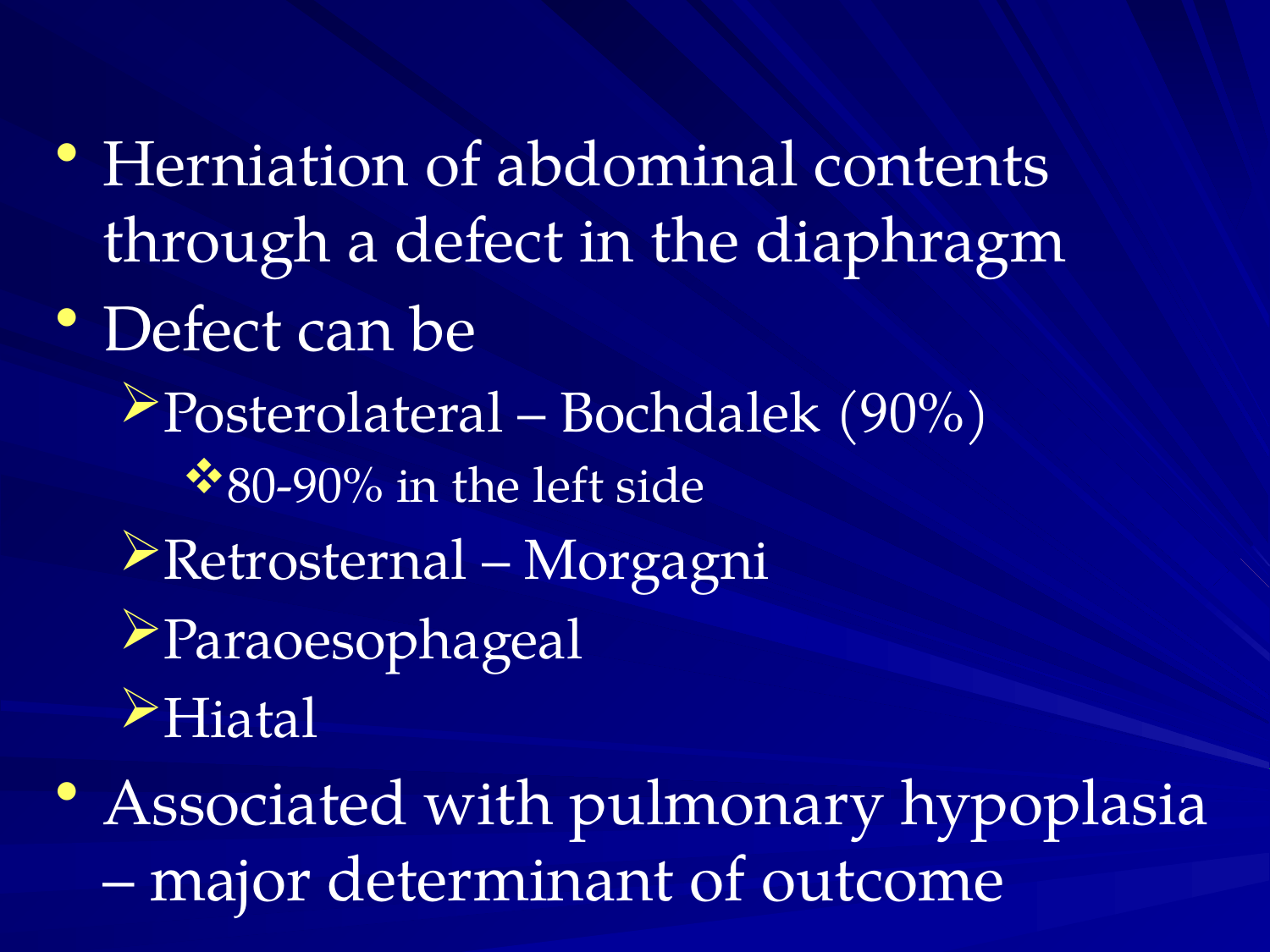

Herniation of abdominal contents through a defect in the diaphragm
Defect can be
Posterolateral – Bochdalek (90%)
80-90% in the left side
Retrosternal – Morgagni
Paraoesophageal
Hiatal
Associated with pulmonary hypoplasia – major determinant of outcome